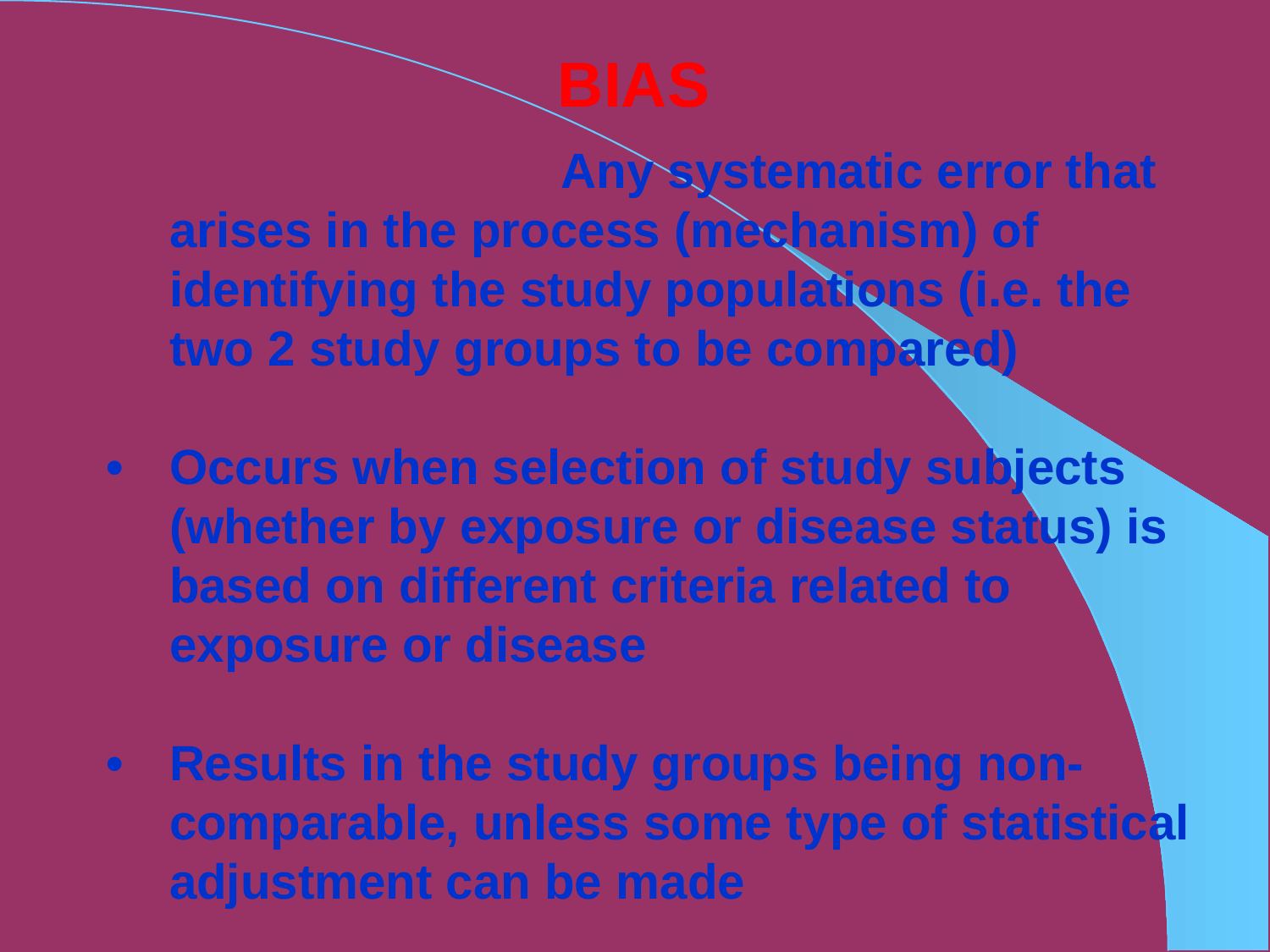

BIAS
SELECTION BIAS:  Any systematic error that arises in the process (mechanism) of identifying the study populations (i.e. the two 2 study groups to be compared)

•	Occurs when selection of study subjects (whether by exposure or disease status) is based on different criteria related to exposure or disease

•	Results in the study groups being non-comparable, unless some type of statistical adjustment can be made